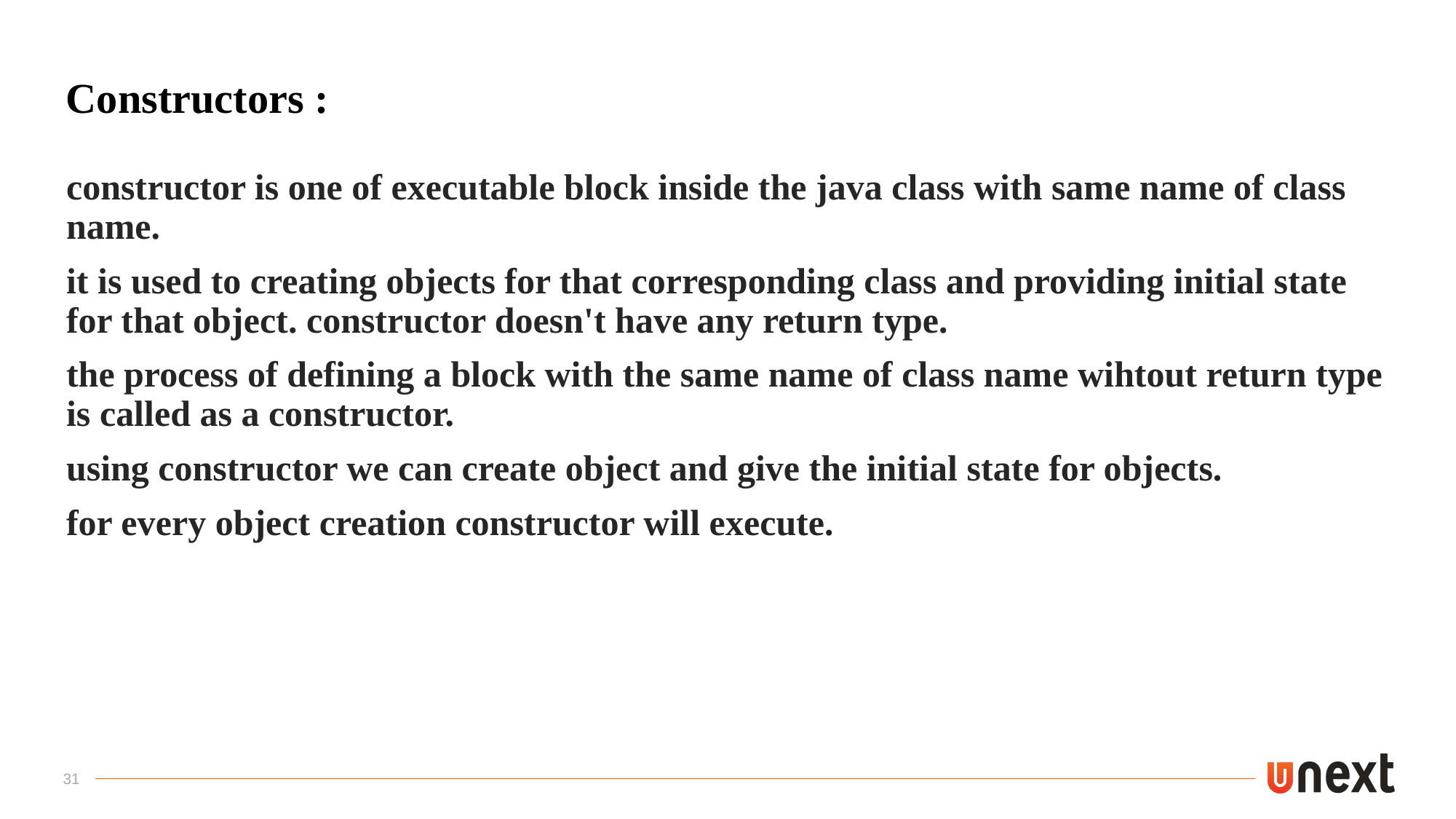

# Constructors :
constructor is one of executable block inside the java class with same name of class name.
it is used to creating objects for that corresponding class and providing initial state for that object. constructor doesn't have any return type.
the process of defining a block with the same name of class name wihtout return type is called as a constructor.
using constructor we can create object and give the initial state for objects.
for every object creation constructor will execute.
31